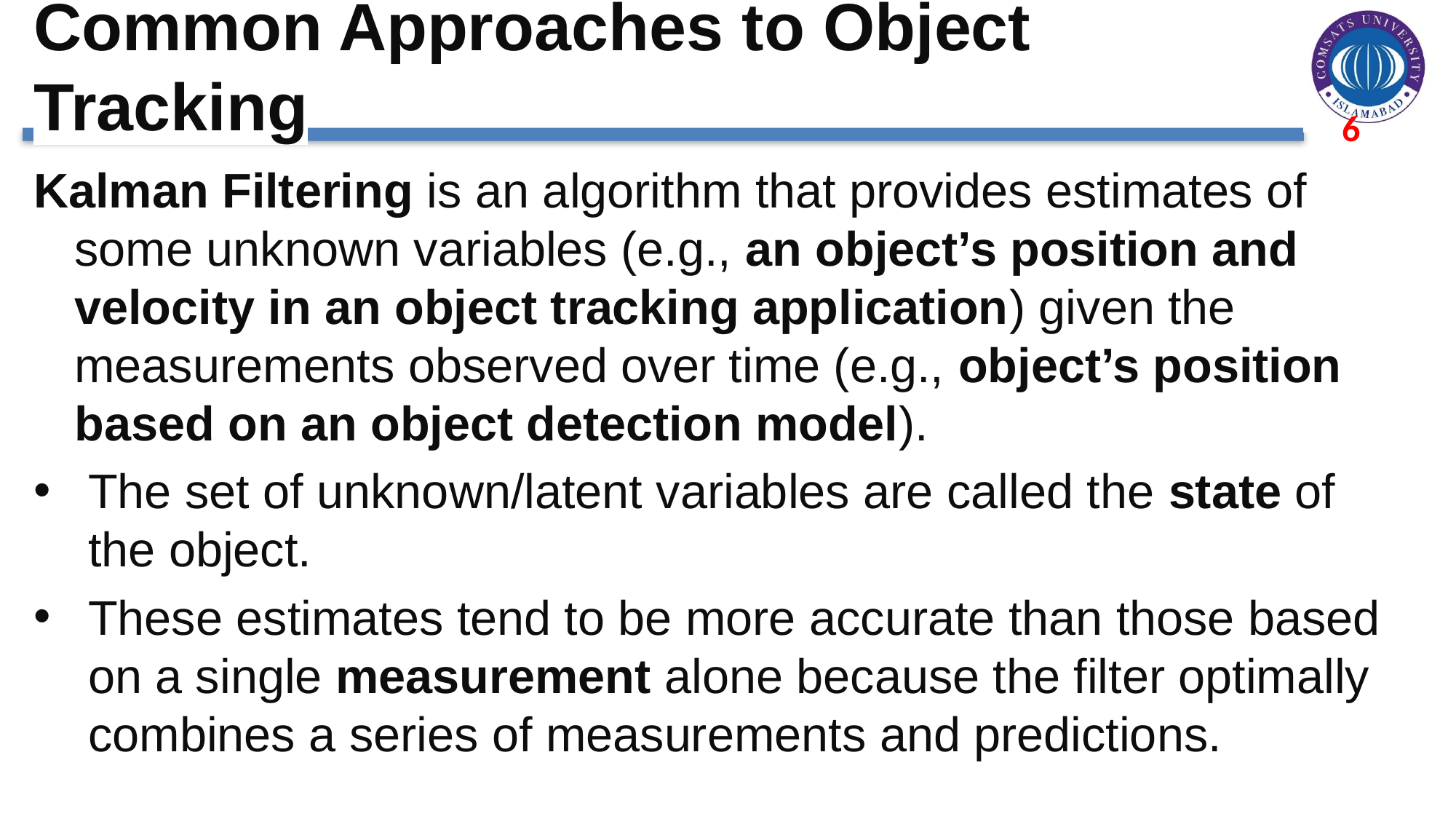

# Common Approaches to Object Tracking
Kalman Filtering is an algorithm that provides estimates of some unknown variables (e.g., an object’s position and velocity in an object tracking application) given the measurements observed over time (e.g., object’s position based on an object detection model).
The set of unknown/latent variables are called the state of the object.
These estimates tend to be more accurate than those based on a single measurement alone because the filter optimally combines a series of measurements and predictions.